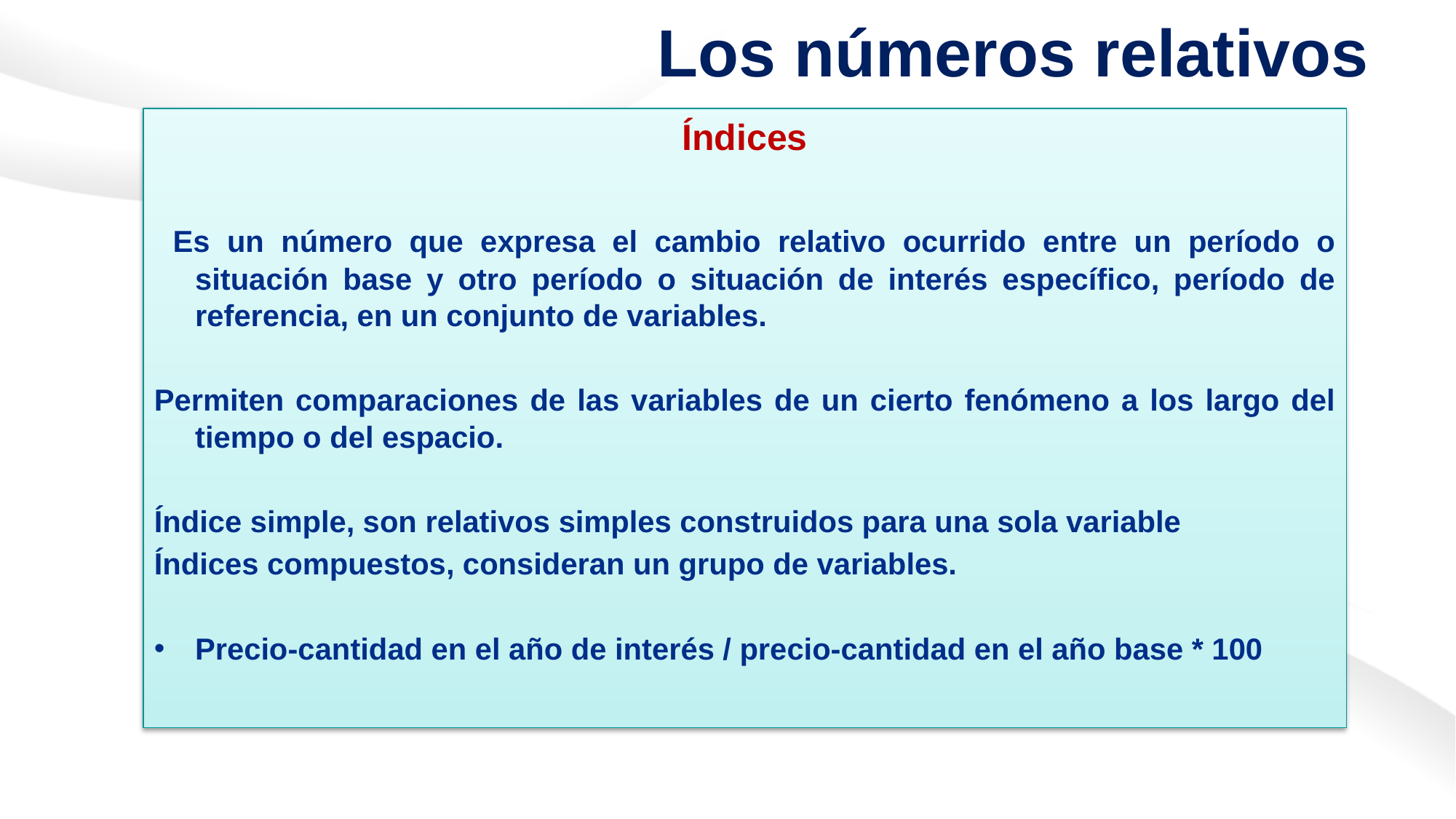

# Los números relativos
Índices

 Es un número que expresa el cambio relativo ocurrido entre un período o situación base y otro período o situación de interés específico, período de referencia, en un conjunto de variables.

Permiten comparaciones de las variables de un cierto fenómeno a los largo del tiempo o del espacio.

Índice simple, son relativos simples construidos para una sola variable
Índices compuestos, consideran un grupo de variables.

Precio-cantidad en el año de interés / precio-cantidad en el año base * 100